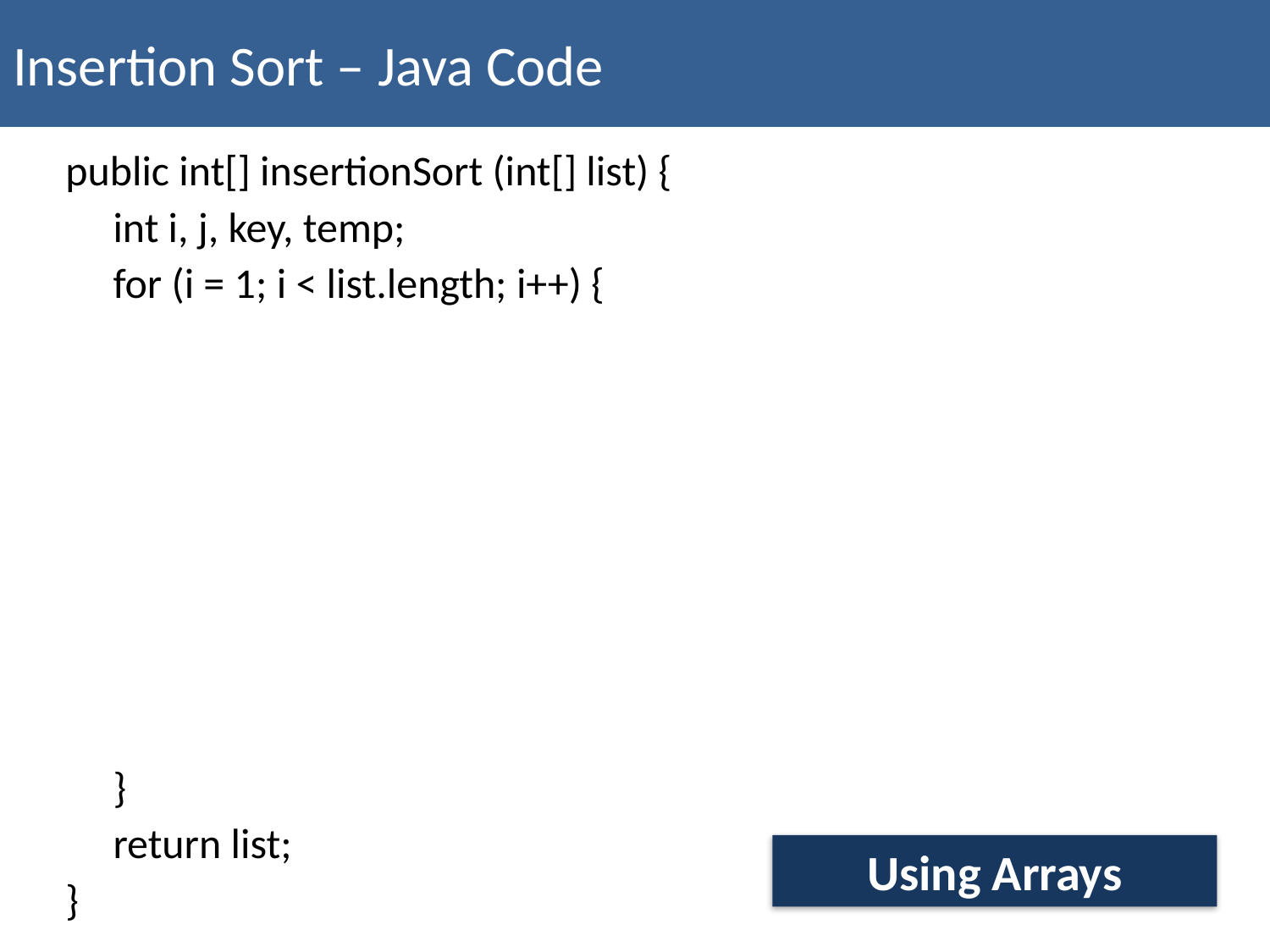

Insertion Sort – Java Code
public int[] insertionSort (int[] list) {
     int i, j, key, temp;
     for (i = 1; i < list.length; i++) {

     }
     return list;
}
Using Arrays